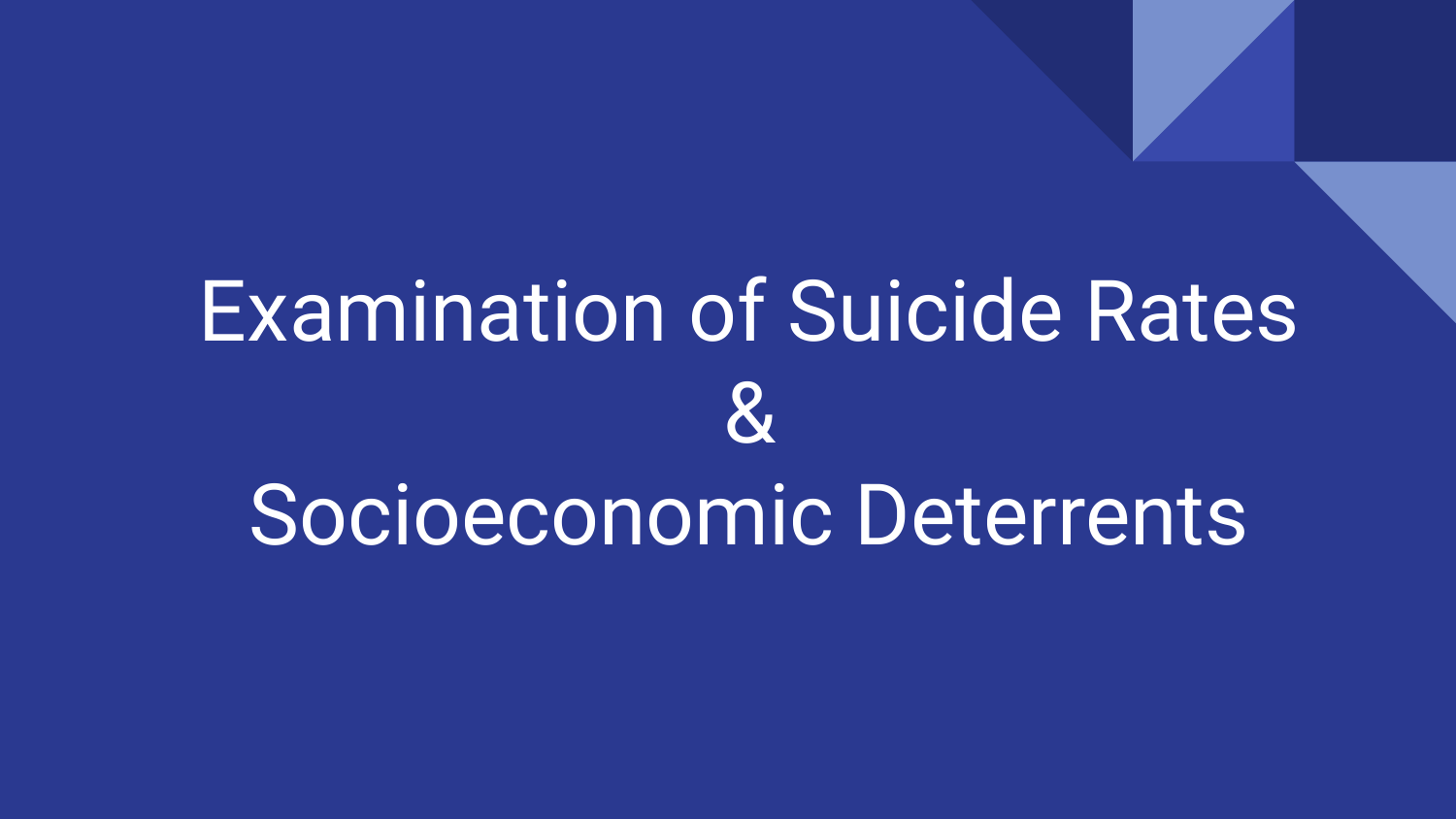

# Examination of Suicide Rates
&
Socioeconomic Deterrents